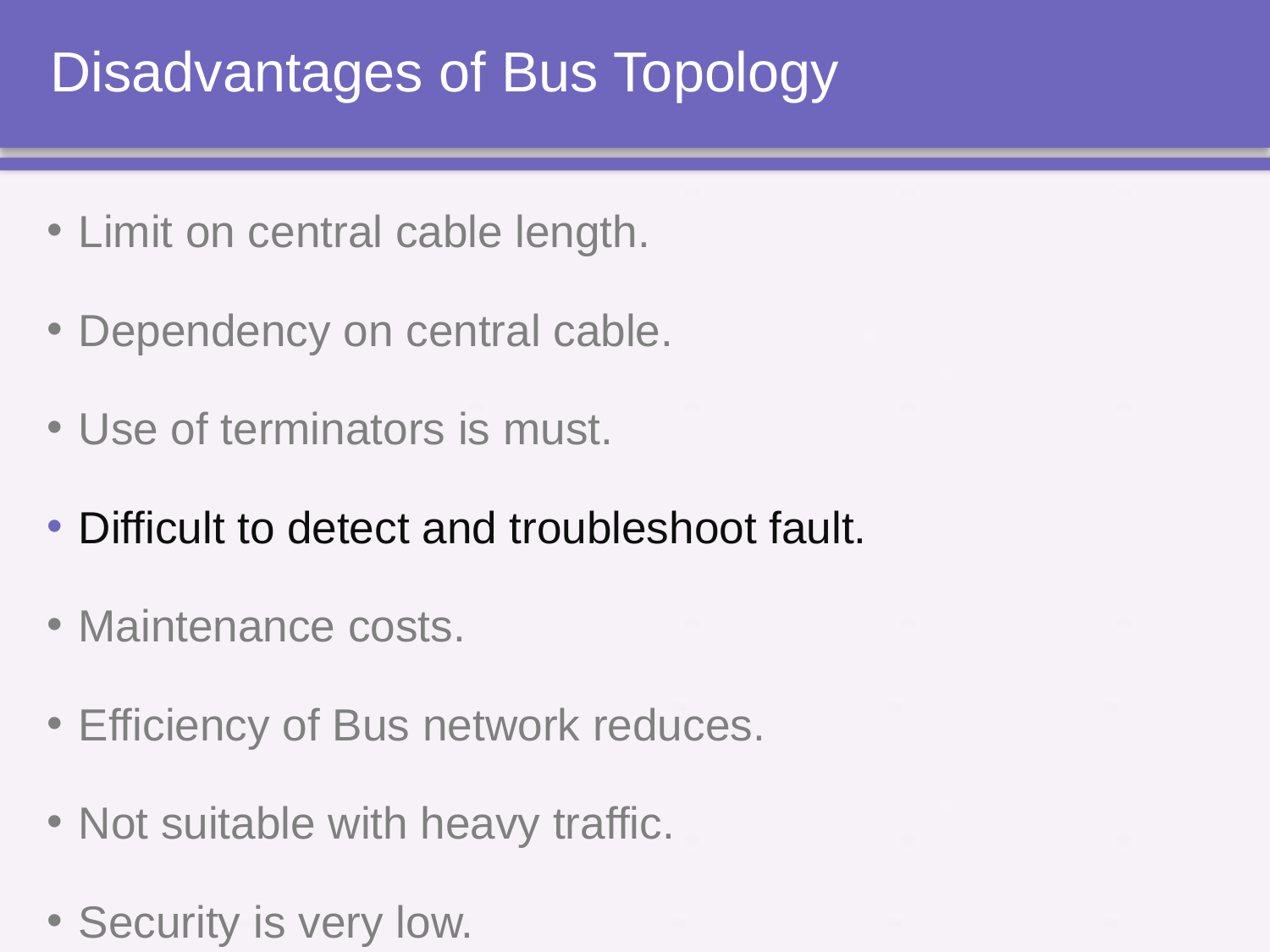

# Disadvantages of Bus Topology
Limit on central cable length.
Dependency on central cable.
Use of terminators is must.
Difficult to detect and troubleshoot fault.
Maintenance costs.
Efficiency of Bus network reduces.
Not suitable with heavy traffic.
Security is very low.